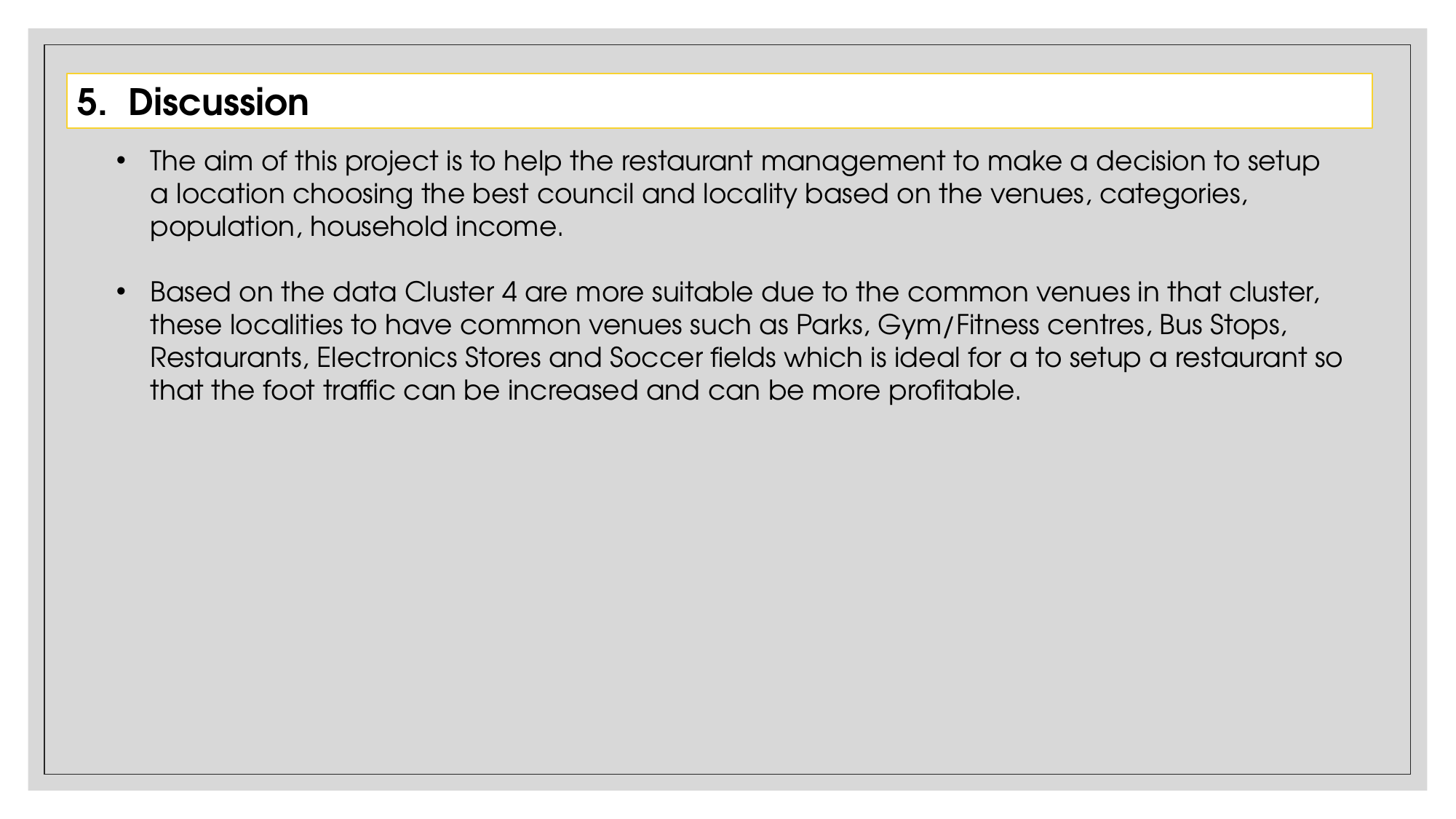

5.  Discussion
The aim of this project is to help the restaurant management to make a decision to setup a location choosing the best council and locality based on the venues, categories, population, household income.

Based on the data Cluster 4 are more suitable due to the common venues in that cluster, these localities to have common venues such as Parks, Gym/Fitness centres, Bus Stops, Restaurants, Electronics Stores and Soccer fields which is ideal for a to setup a restaurant so that the foot traffic can be increased and can be more profitable.